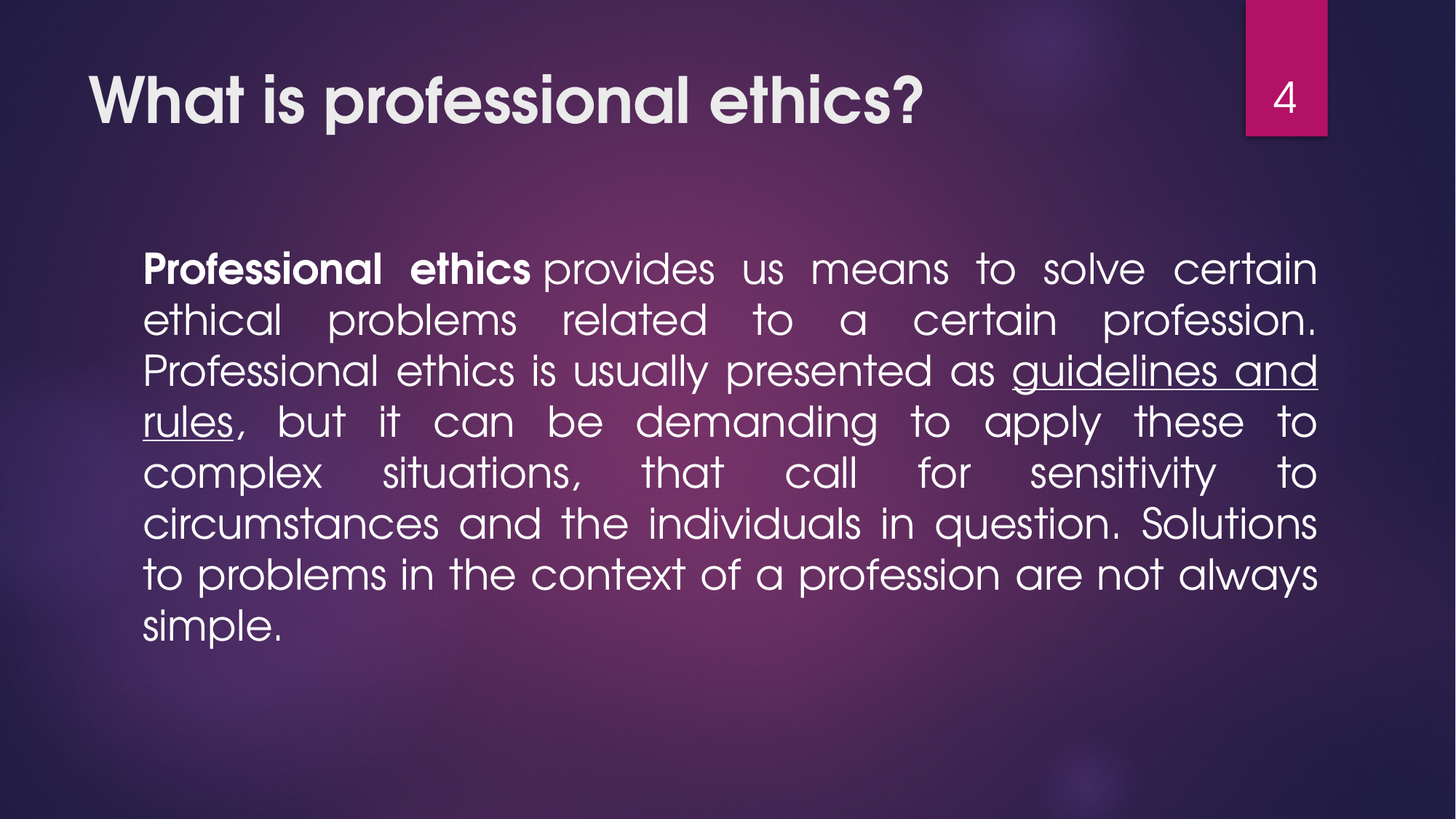

4
# What is professional ethics?

Professional ethics provides us means to solve certain ethical problems related to a certain profession. Professional ethics is usually presented as guidelines and rules, but it can be demanding to apply these to complex situations, that call for sensitivity to circumstances and the individuals in question. Solutions to problems in the context of a profession are not always simple.